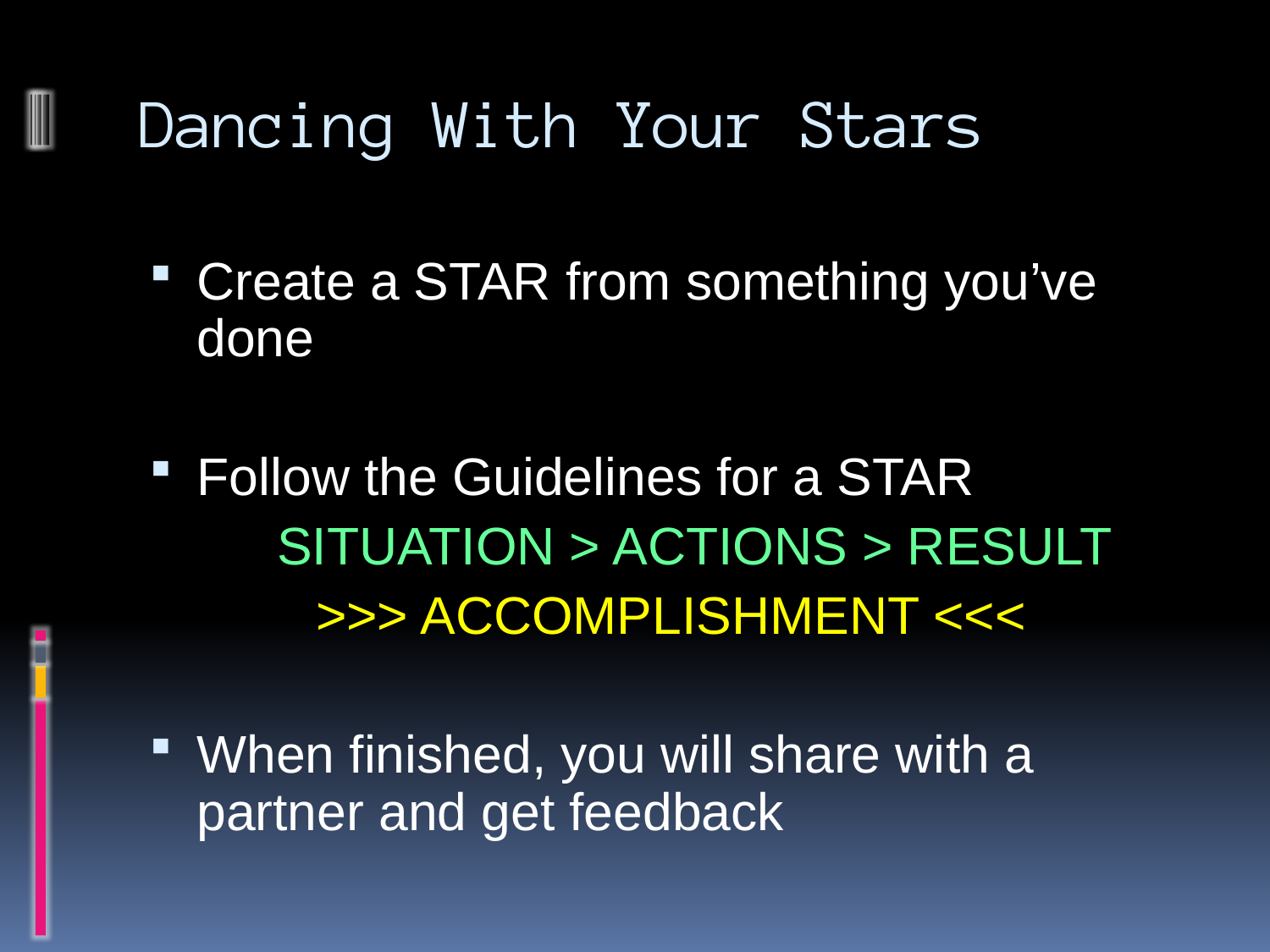

# Dancing With Your Stars
Create a STAR from something you’ve done

Follow the Guidelines for a STAR
	SITUATION > ACTIONS > RESULT
>>> ACCOMPLISHMENT <<<

When finished, you will share with a partner and get feedback